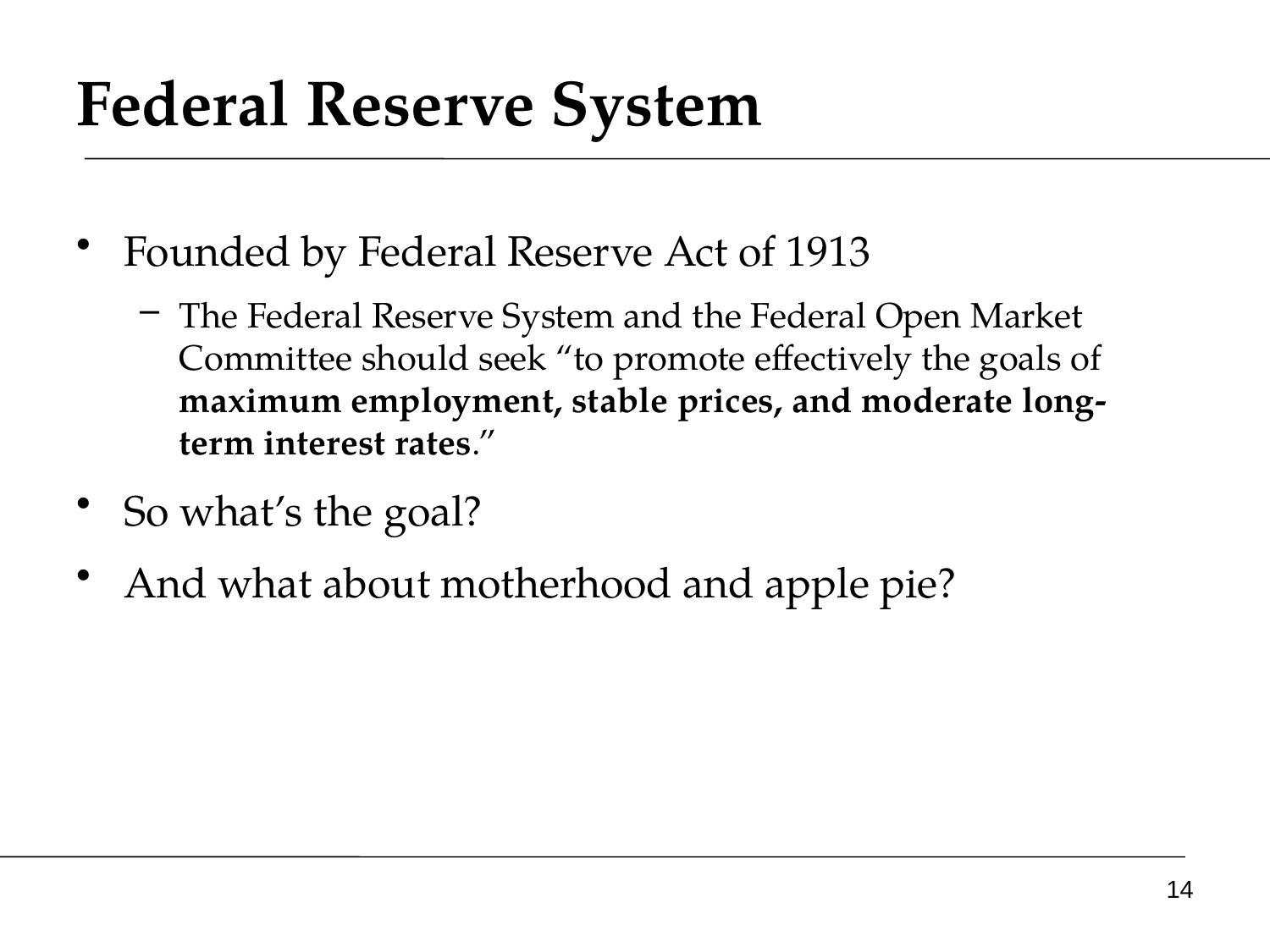

# Federal Reserve System
Founded by Federal Reserve Act of 1913
The Federal Reserve System and the Federal Open Market Committee should seek “to promote effectively the goals of maximum employment, stable prices, and moderate long-term interest rates.”
So what’s the goal?
And what about motherhood and apple pie?
14